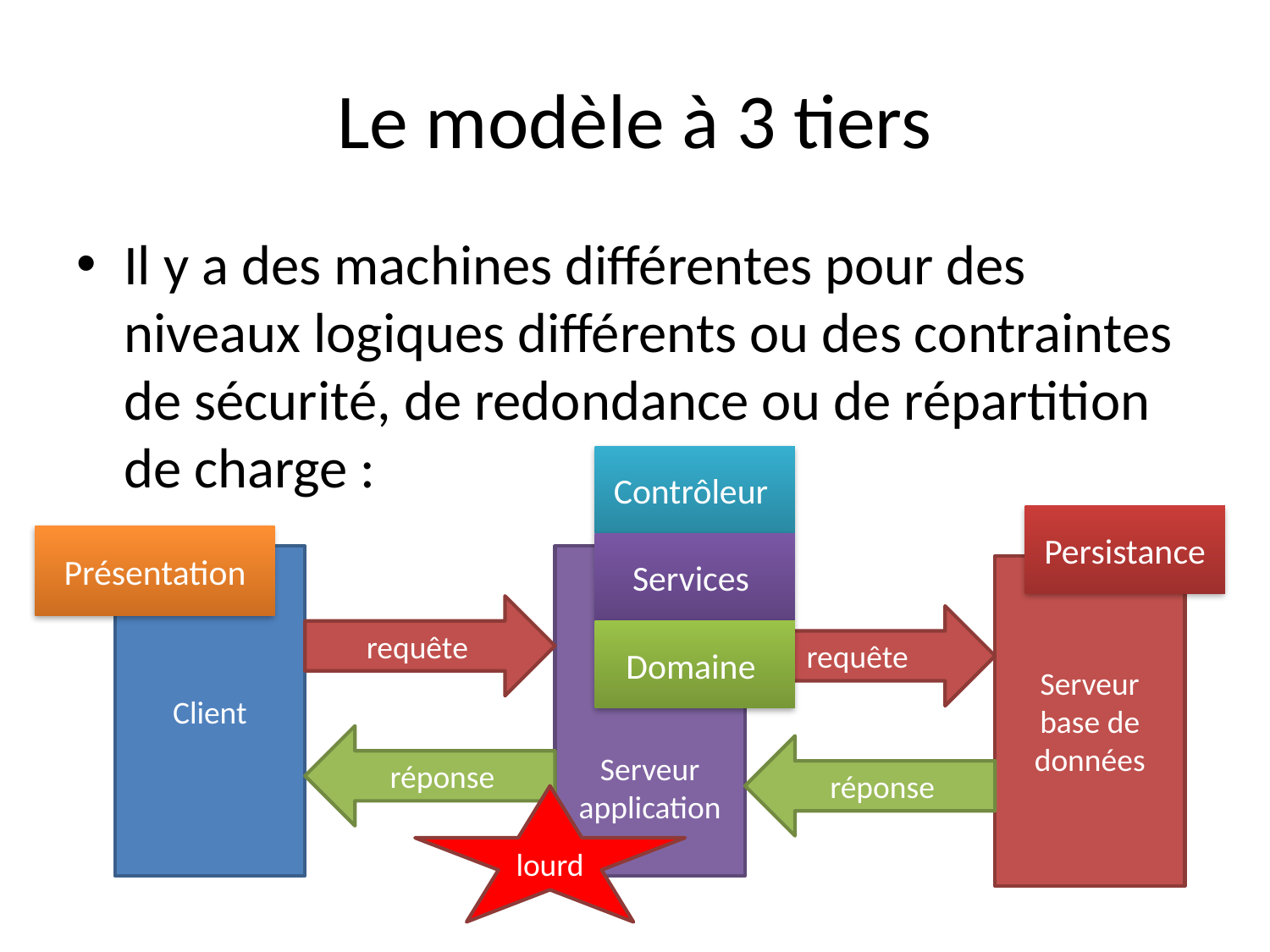

# Le modèle à 3 tiers
Il y a des machines différentes pour des niveaux logiques différents ou des contraintes de sécurité, de redondance ou de répartition de charge :
Contrôleur
Services
Domaine
Persistance
Présentation
Client

Serveur
application
Serveur
base de données
requête
requête
réponse
réponse
lourd